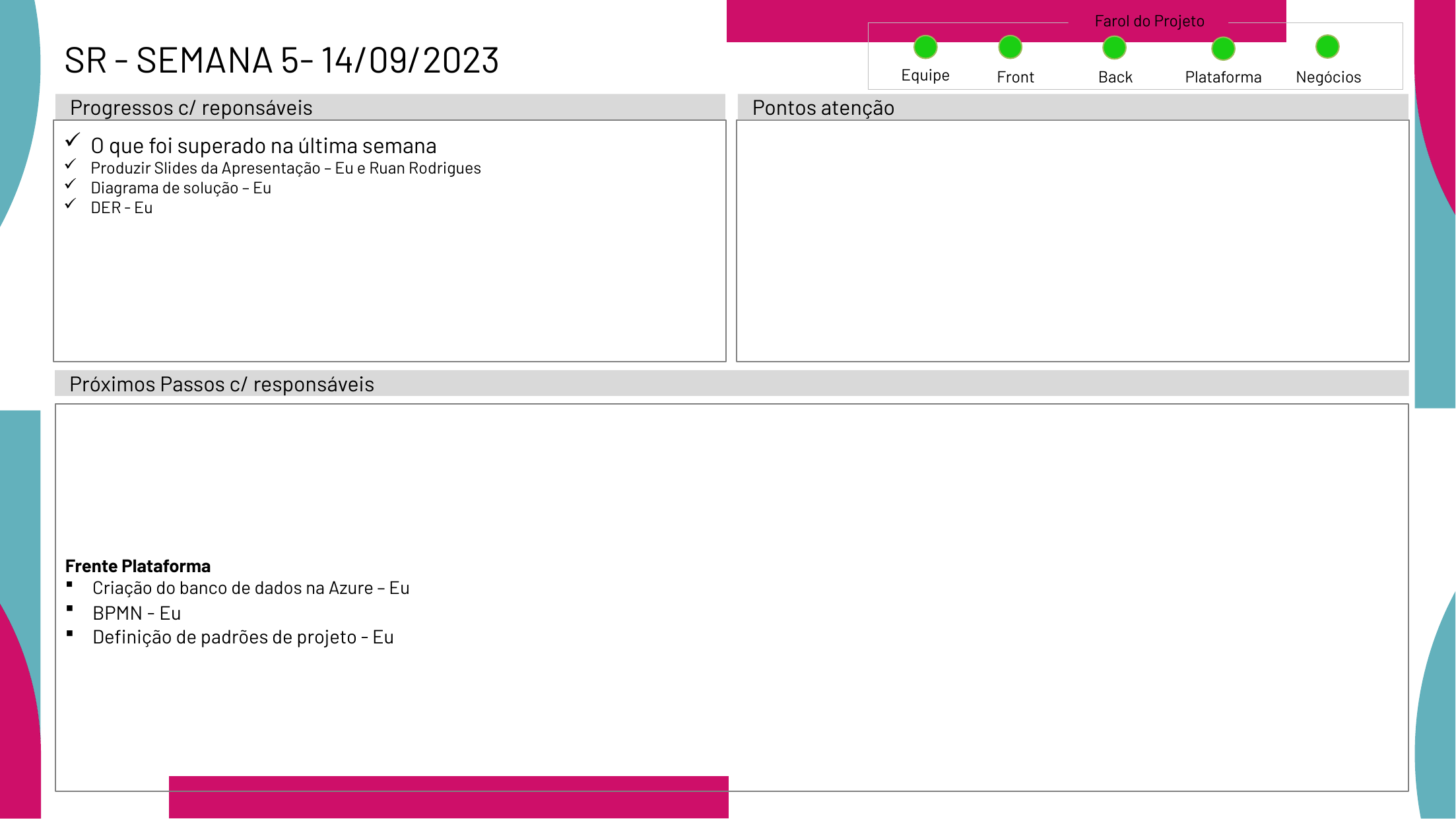

Farol do Projeto

SR - SEMANA 5- 14/09/2023
Equipe
Front
Back
Plataforma
Negócios
Progressos c/ reponsáveis
Pontos atenção
O que foi superado na última semana
Produzir Slides da Apresentação – Eu e Ruan Rodrigues
Diagrama de solução – Eu
DER - Eu

Próximos Passos c/ responsáveis
Frente Plataforma
Criação do banco de dados na Azure – Eu
BPMN - Eu
Definição de padrões de projeto - Eu